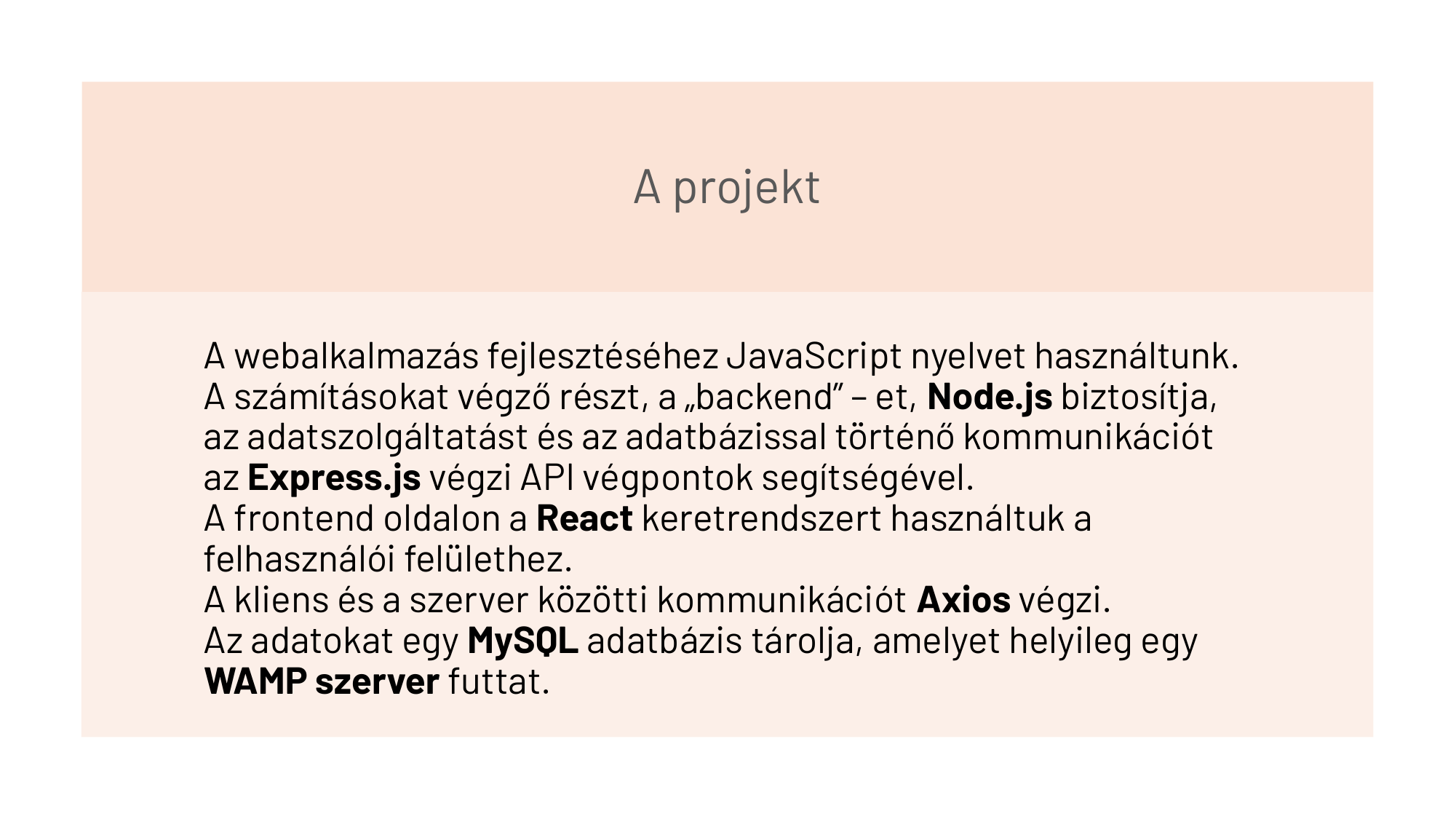

# A projekt

A webalkalmazás fejlesztéséhez JavaScript nyelvet használtunk.
A számításokat végző részt, a „backend” – et, Node.js biztosítja, az adatszolgáltatást és az adatbázissal történő kommunikációt az Express.js végzi API végpontok segítségével.
A frontend oldalon a React keretrendszert használtuk a felhasználói felülethez.
A kliens és a szerver közötti kommunikációt Axios végzi.
Az adatokat egy MySQL adatbázis tárolja, amelyet helyileg egy WAMP szerver futtat.